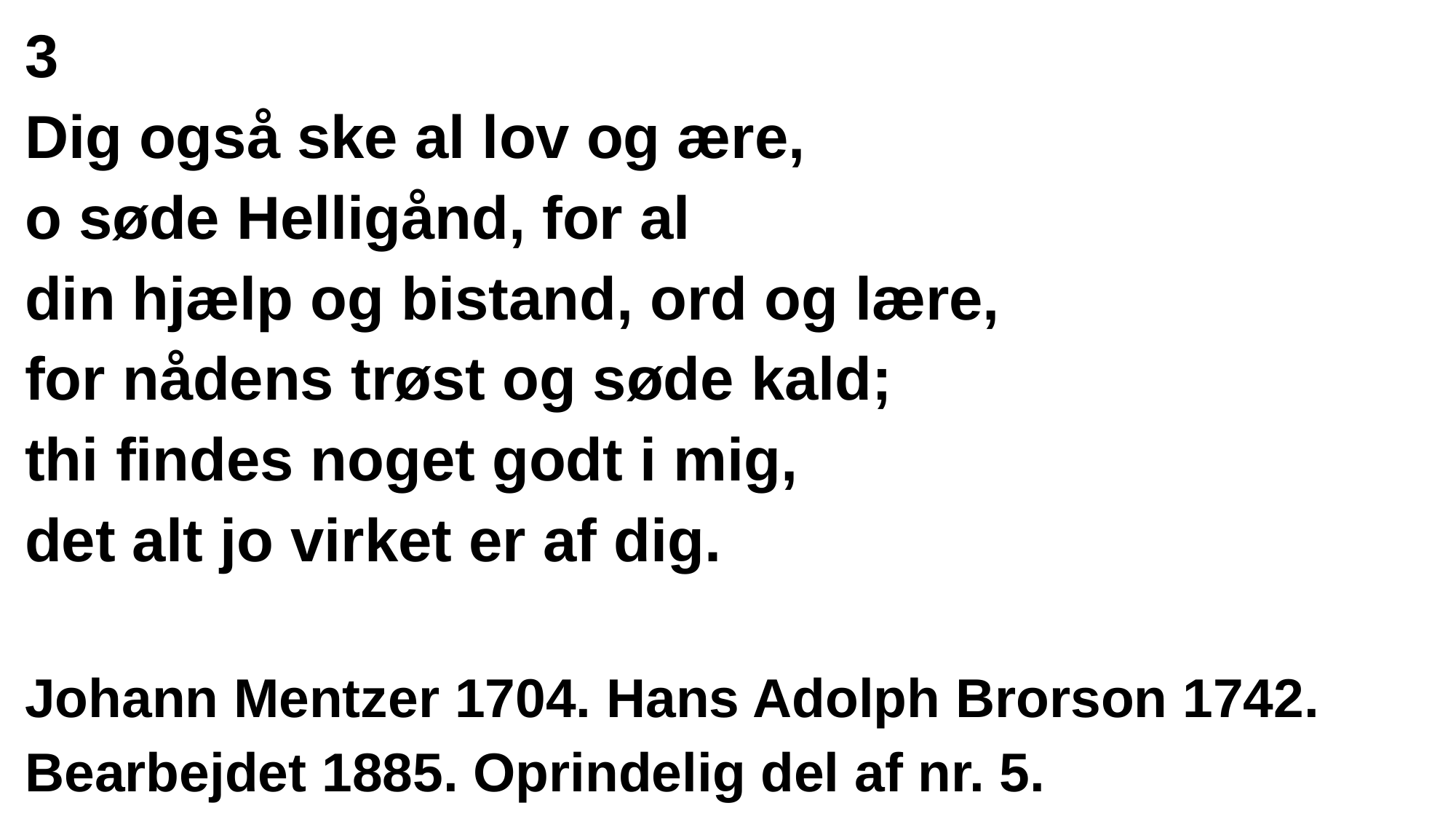

#
3
Dig også ske al lov og ære,
o søde Helligånd, for al
din hjælp og bistand, ord og lære,
for nådens trøst og søde kald;
thi findes noget godt i mig,
det alt jo virket er af dig.

Johann Mentzer 1704. Hans Adolph Brorson 1742.
Bearbejdet 1885. Oprindelig del af nr. 5.